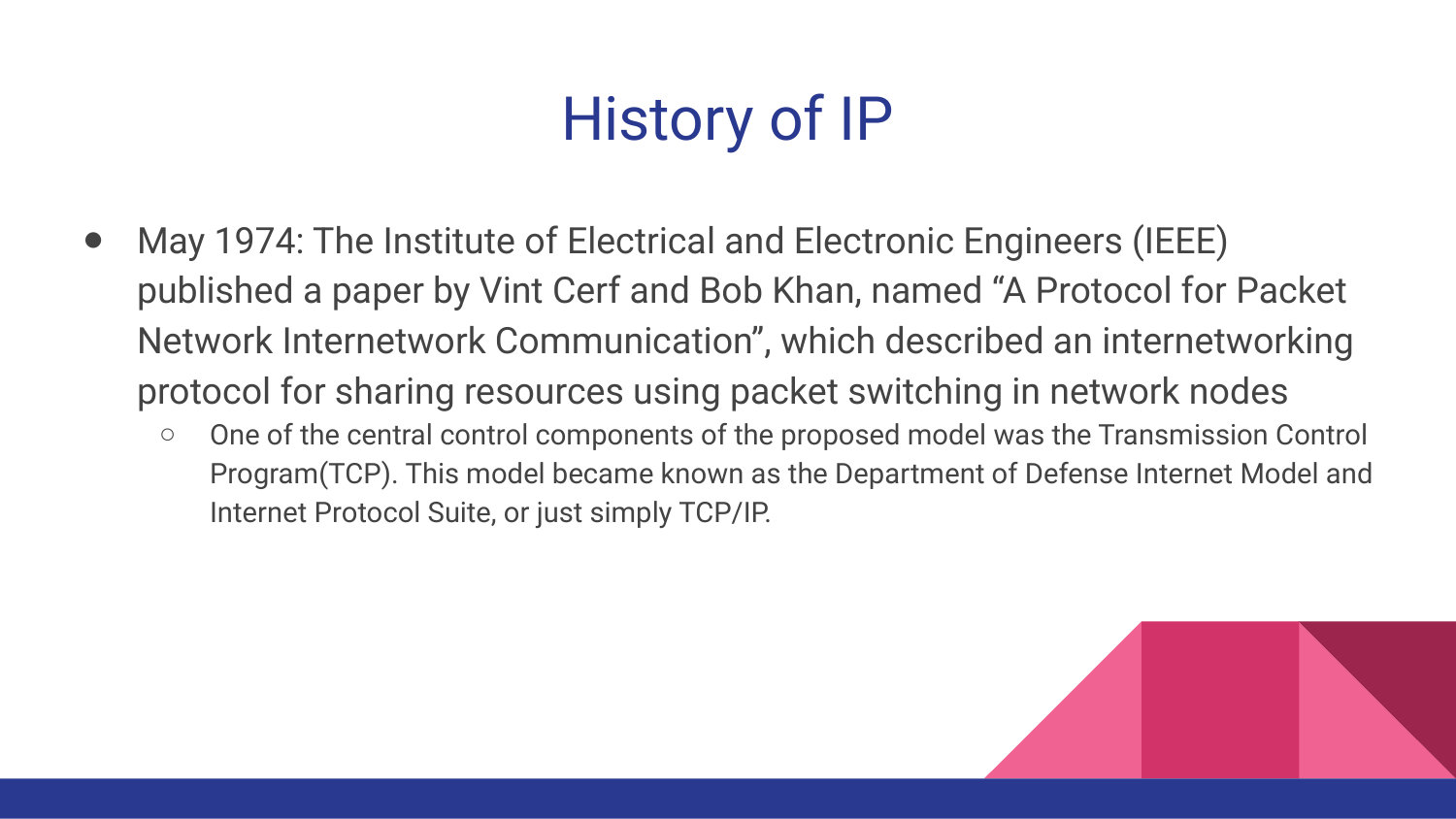

# History of IP
May 1974: The Institute of Electrical and Electronic Engineers (IEEE) published a paper by Vint Cerf and Bob Khan, named “A Protocol for Packet Network Internetwork Communication”, which described an internetworking protocol for sharing resources using packet switching in network nodes
One of the central control components of the proposed model was the Transmission Control Program(TCP). This model became known as the Department of Defense Internet Model and Internet Protocol Suite, or just simply TCP/IP.